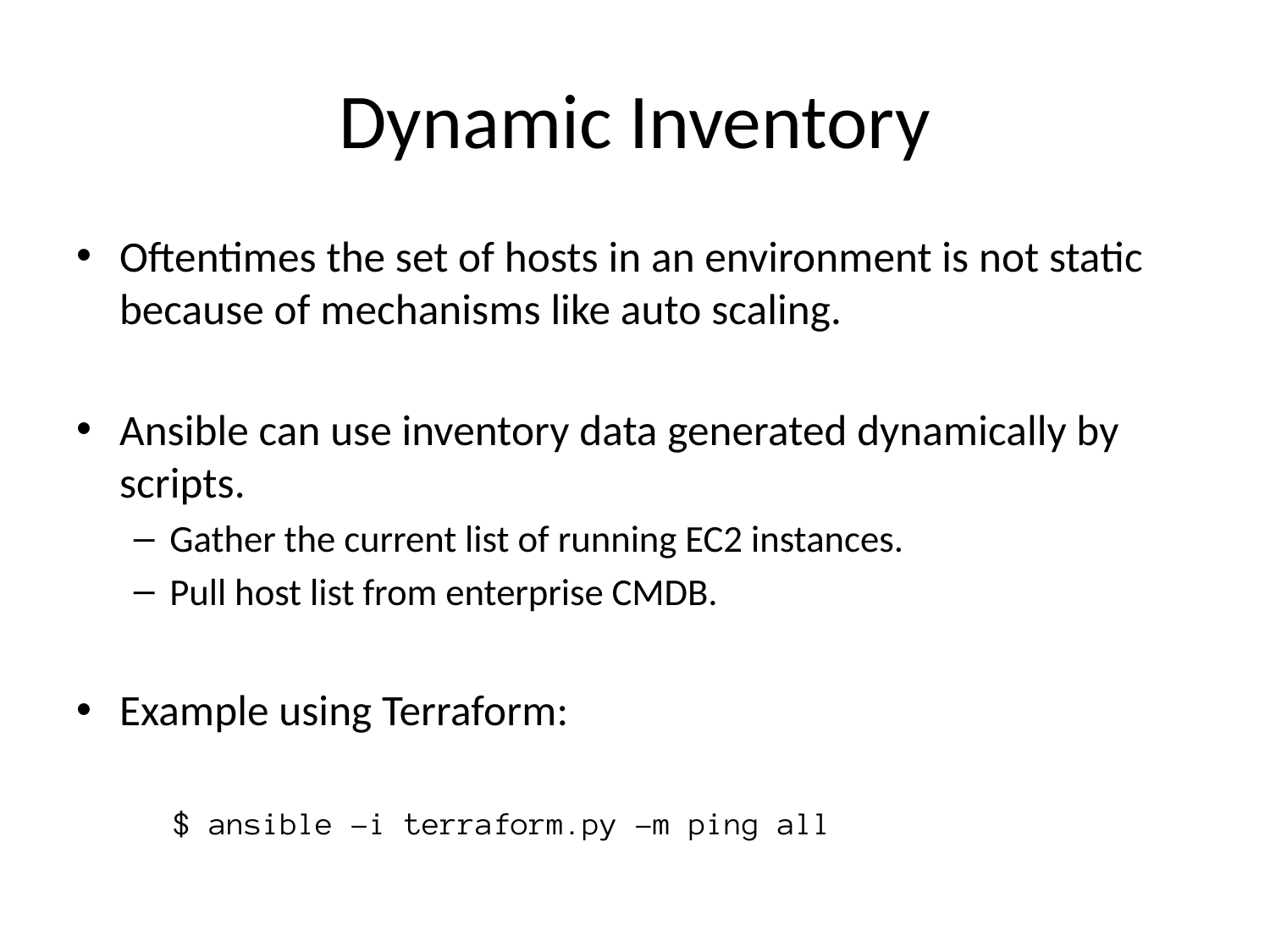

# Dynamic Inventory
Oftentimes the set of hosts in an environment is not static because of mechanisms like auto scaling.

Ansible can use inventory data generated dynamically by scripts.
Gather the current list of running EC2 instances.
Pull host list from enterprise CMDB.

Example using Terraform:

	$ ansible -i terraform.py -m ping all